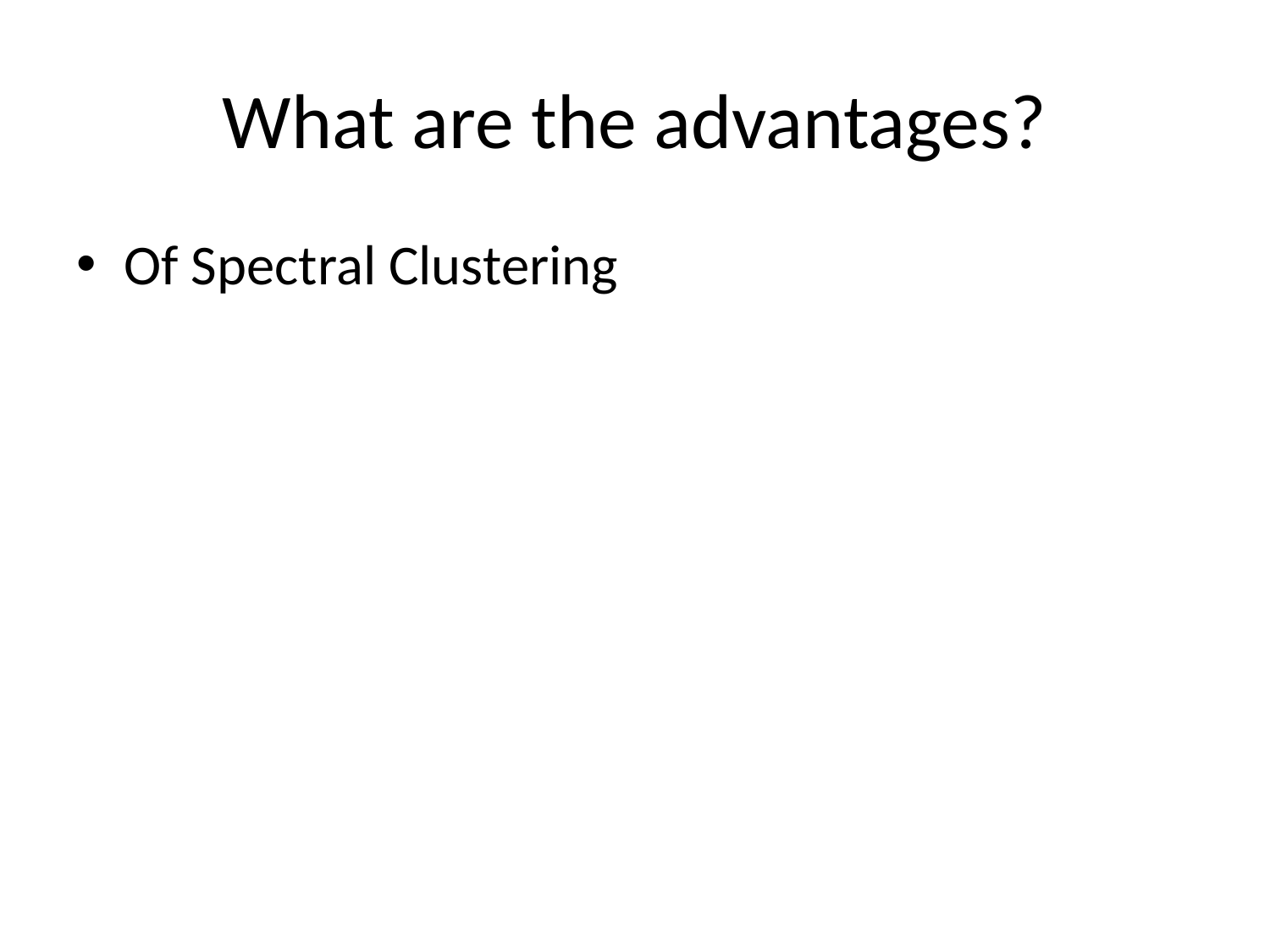

# What are the advantages?
Of Spectral Clustering